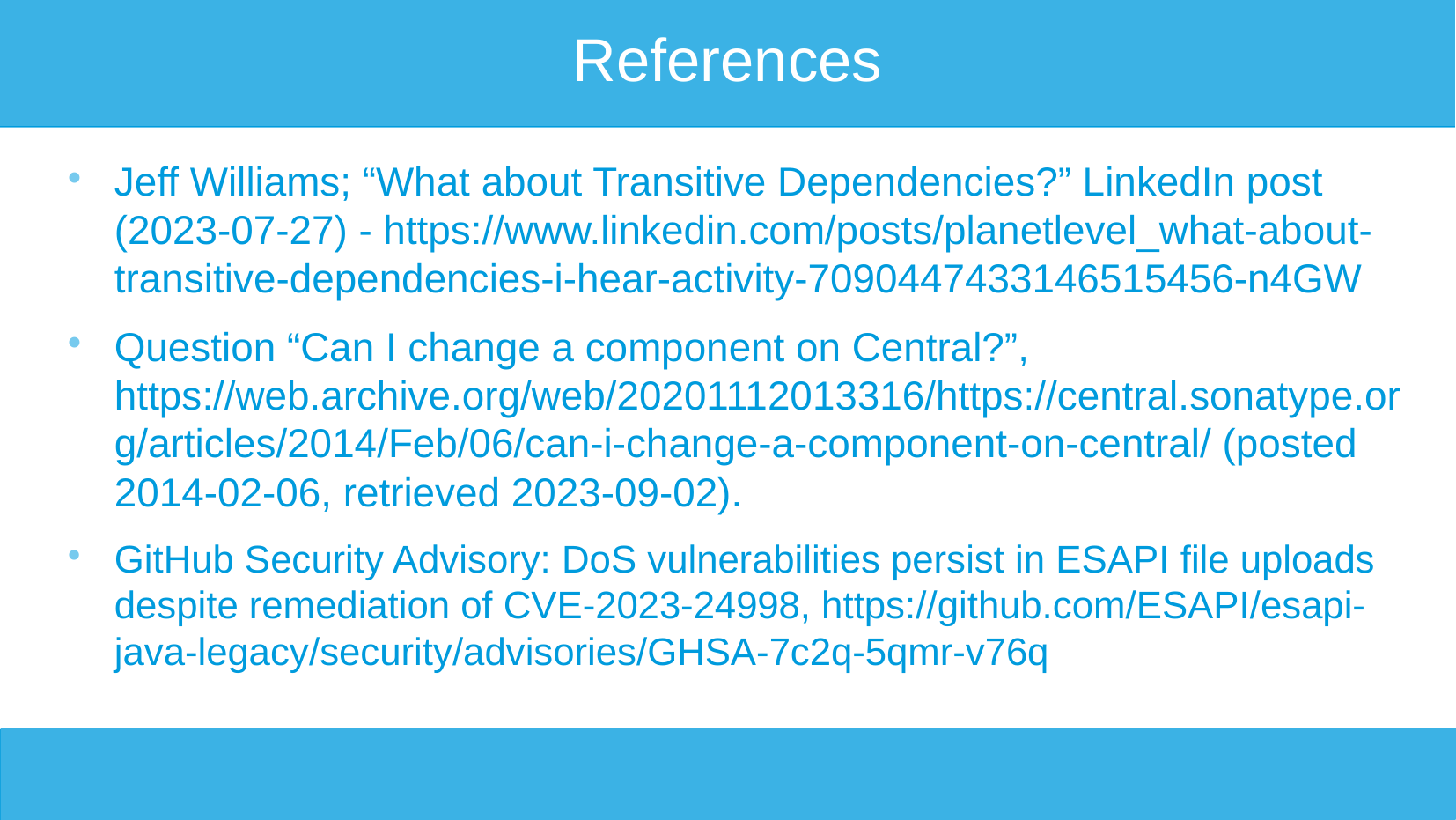

# References
Jeff Williams; “What about Transitive Dependencies?” LinkedIn post (2023-07-27) - https://www.linkedin.com/posts/planetlevel_what-about-transitive-dependencies-i-hear-activity-7090447433146515456-n4GW
Question “Can I change a component on Central?”, https://web.archive.org/web/20201112013316/https://central.sonatype.org/articles/2014/Feb/06/can-i-change-a-component-on-central/ (posted 2014-02-06, retrieved 2023-09-02).
GitHub Security Advisory: DoS vulnerabilities persist in ESAPI file uploads despite remediation of CVE-2023-24998, https://github.com/ESAPI/esapi-java-legacy/security/advisories/GHSA-7c2q-5qmr-v76q